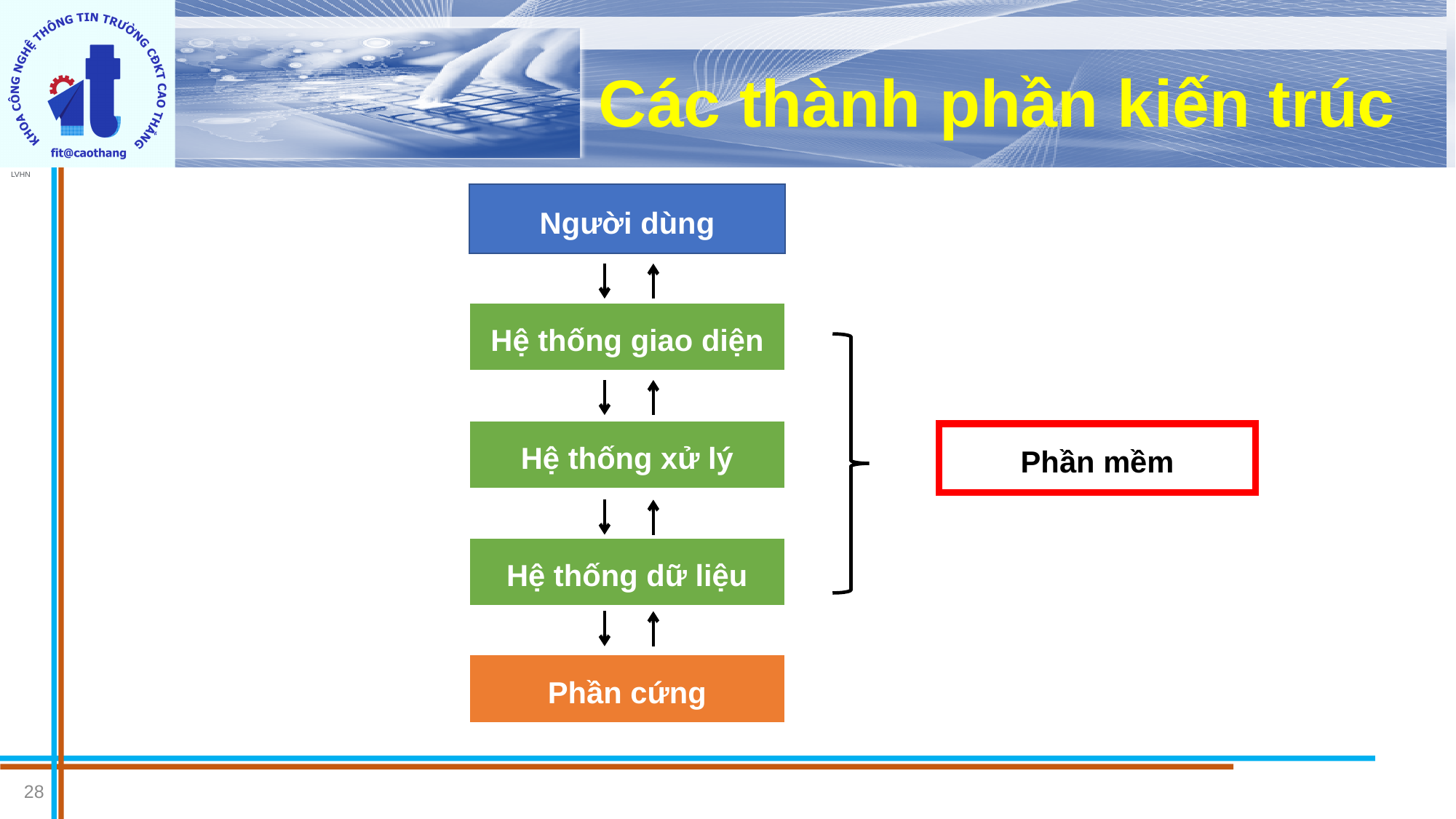

# Các thành phần kiến trúc

Người dùng
Hệ thống giao diện

Hệ thống xử lý
Phần mềm
Hệ thống dữ liệu
Phần cứng
28